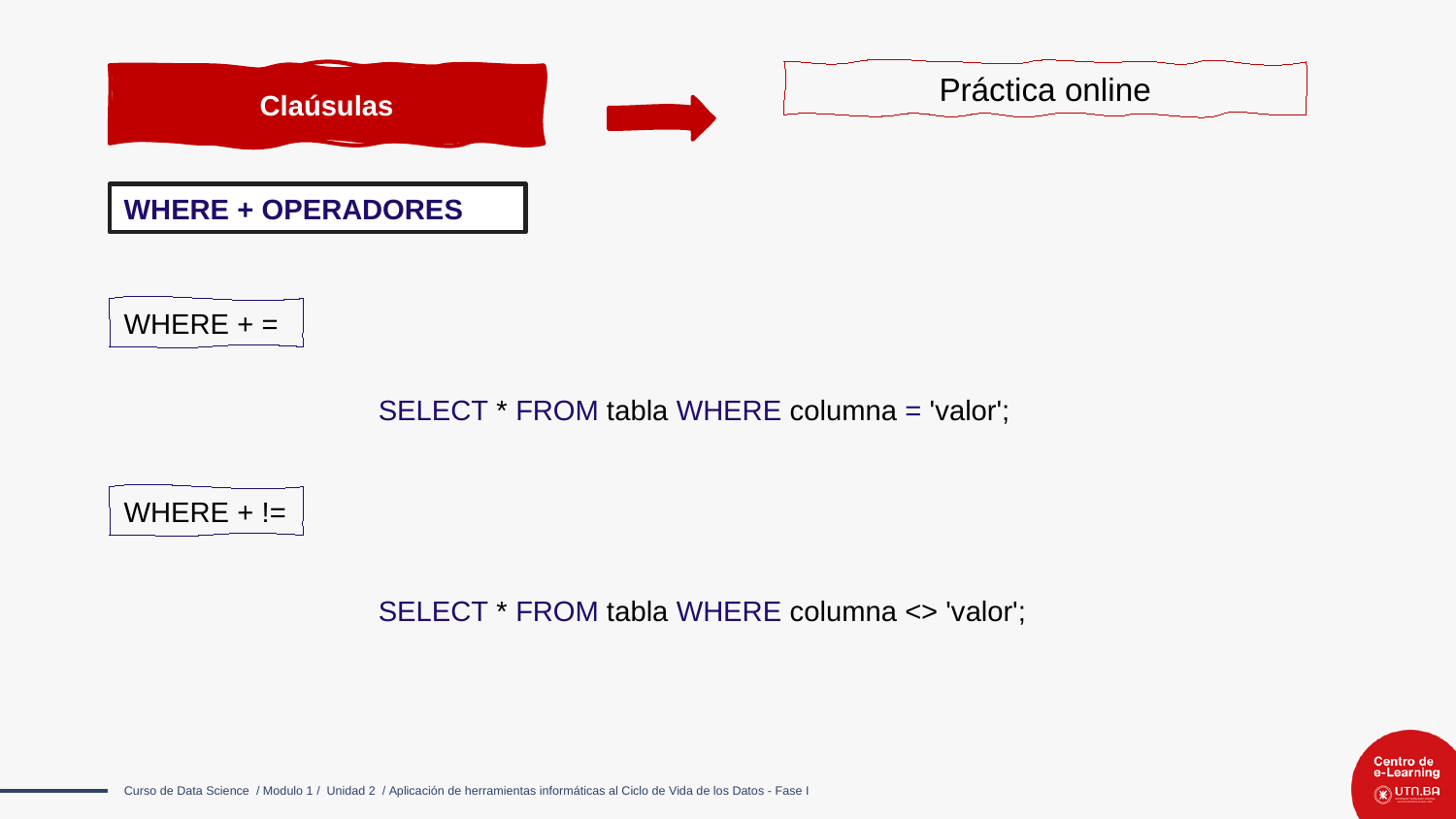

Práctica online
Claúsulas

WHERE + OPERADORES
WHERE + =
SELECT * FROM tabla WHERE columna = 'valor';
WHERE + !=
SELECT * FROM tabla WHERE columna <> 'valor';
Curso de Data Science  / Modulo 1 /  Unidad 2  / Aplicación de herramientas informáticas al Ciclo de Vida de los Datos - Fase I